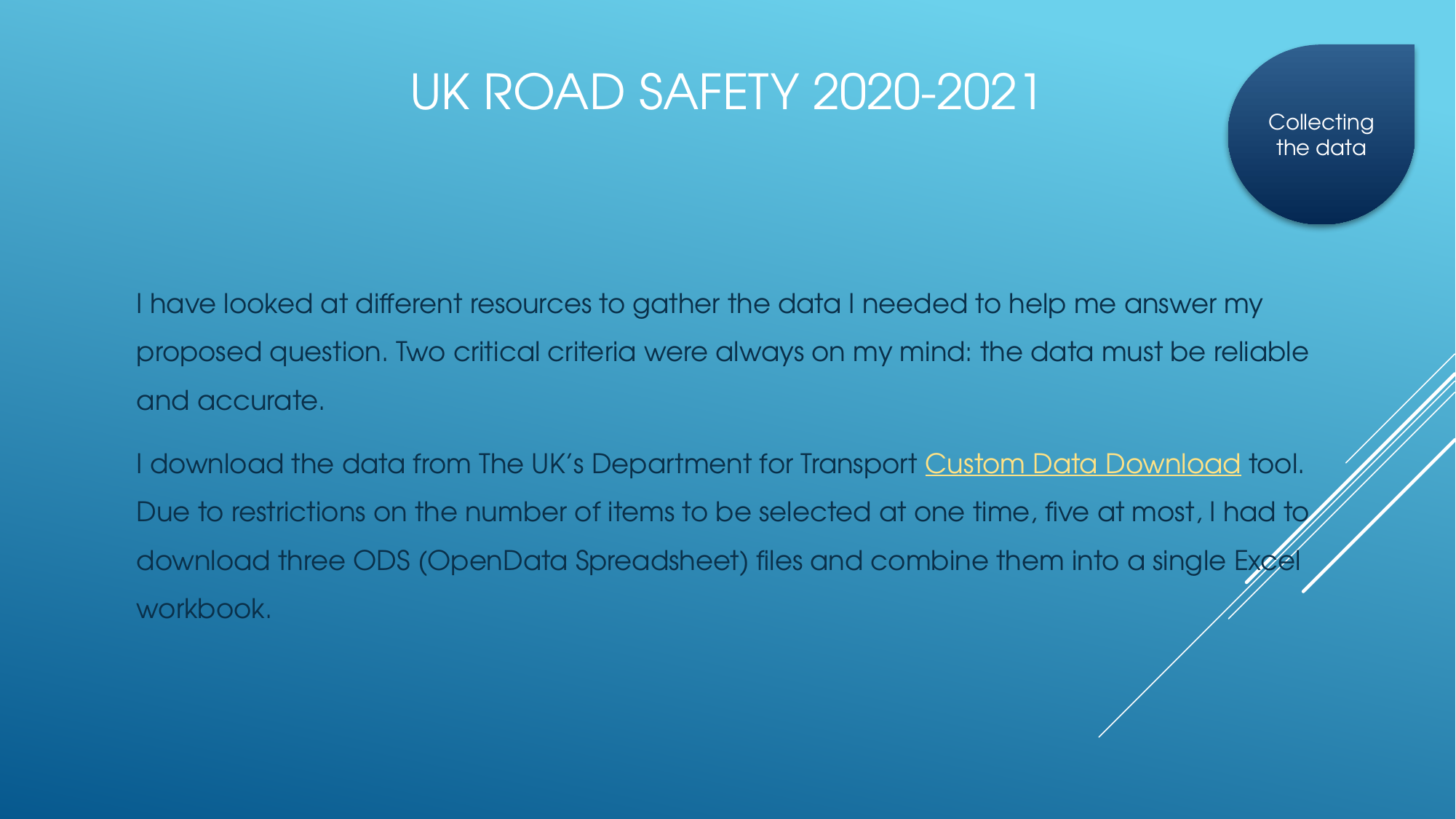

# UK Road Safety 2020-2021
Collecting the data
I have looked at different resources to gather the data I needed to help me answer my proposed question. Two critical criteria were always on my mind: the data must be reliable and accurate.
I download the data from The UK’s Department for Transport Custom Data Download tool. Due to restrictions on the number of items to be selected at one time, five at most, I had to download three ODS (OpenData Spreadsheet) files and combine them into a single Excel workbook.